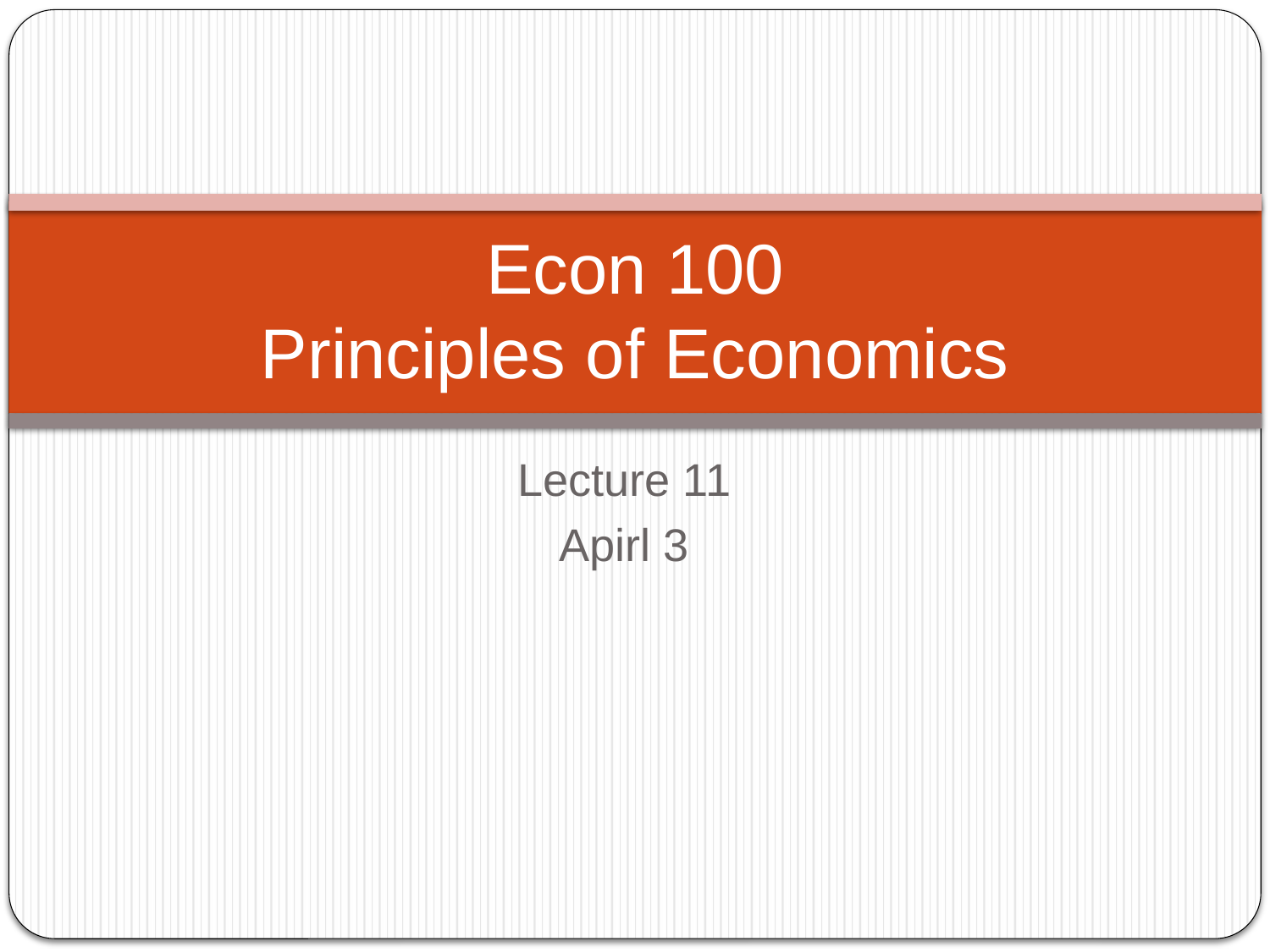

# Econ 100 Principles of Economics
Lecture 11
Apirl 3